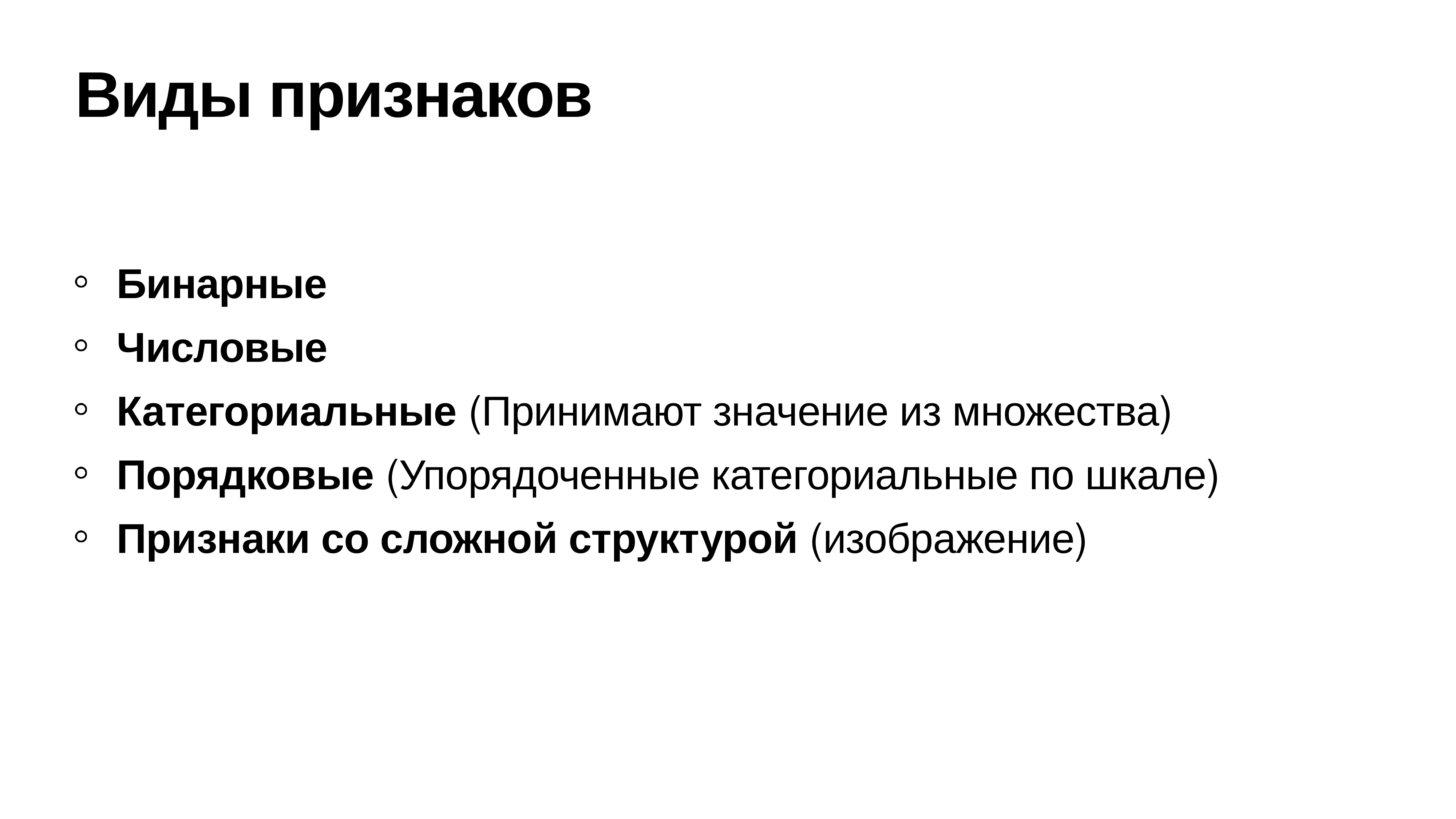

# Виды признаков

Бинарные
Числовые
Категориальные (Принимают значение из множества)
Порядковые (Упорядоченные категориальные по шкале)
Признаки со сложной структурой (изображение)